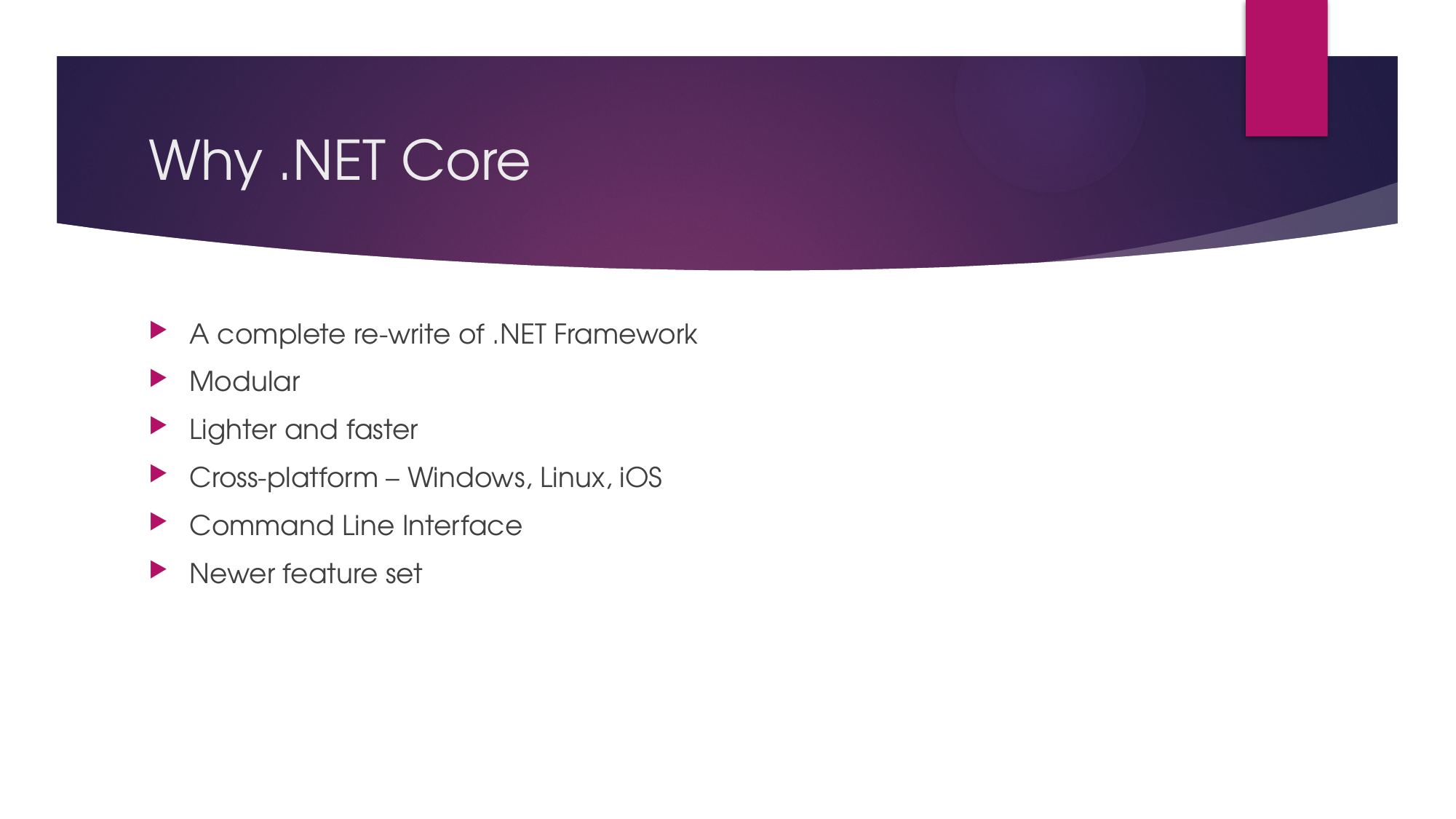

# Why .NET Core
A complete re-write of .NET Framework
Modular
Lighter and faster
Cross-platform – Windows, Linux, iOS
Command Line Interface
Newer feature set